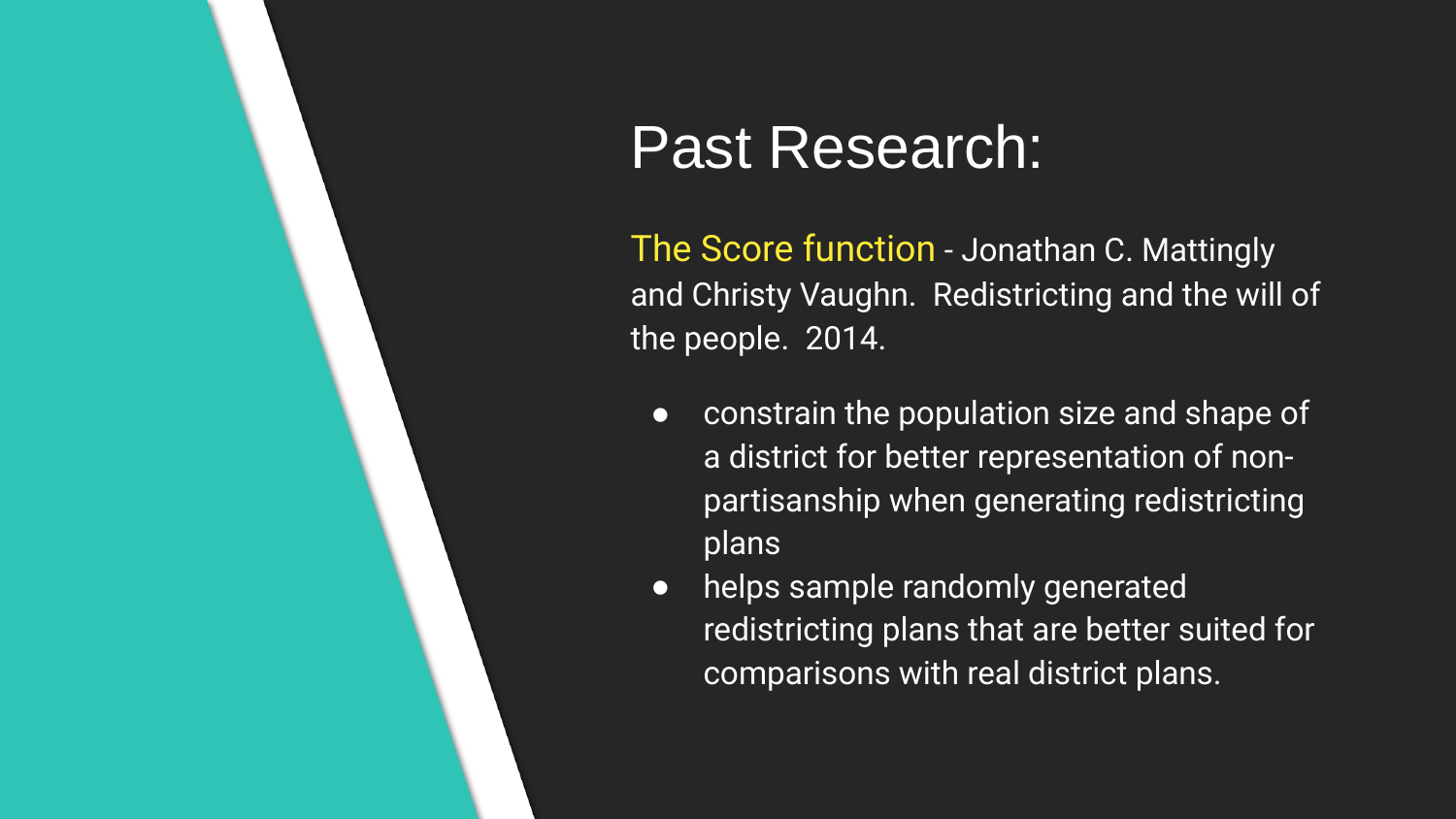

# Past Research:
The Score function - Jonathan C. Mattingly and Christy Vaughn.  Redistricting and the will of the people.  2014.
constrain the population size and shape of a district for better representation of non-partisanship when generating redistricting plans
helps sample randomly generated redistricting plans that are better suited for comparisons with real district plans.